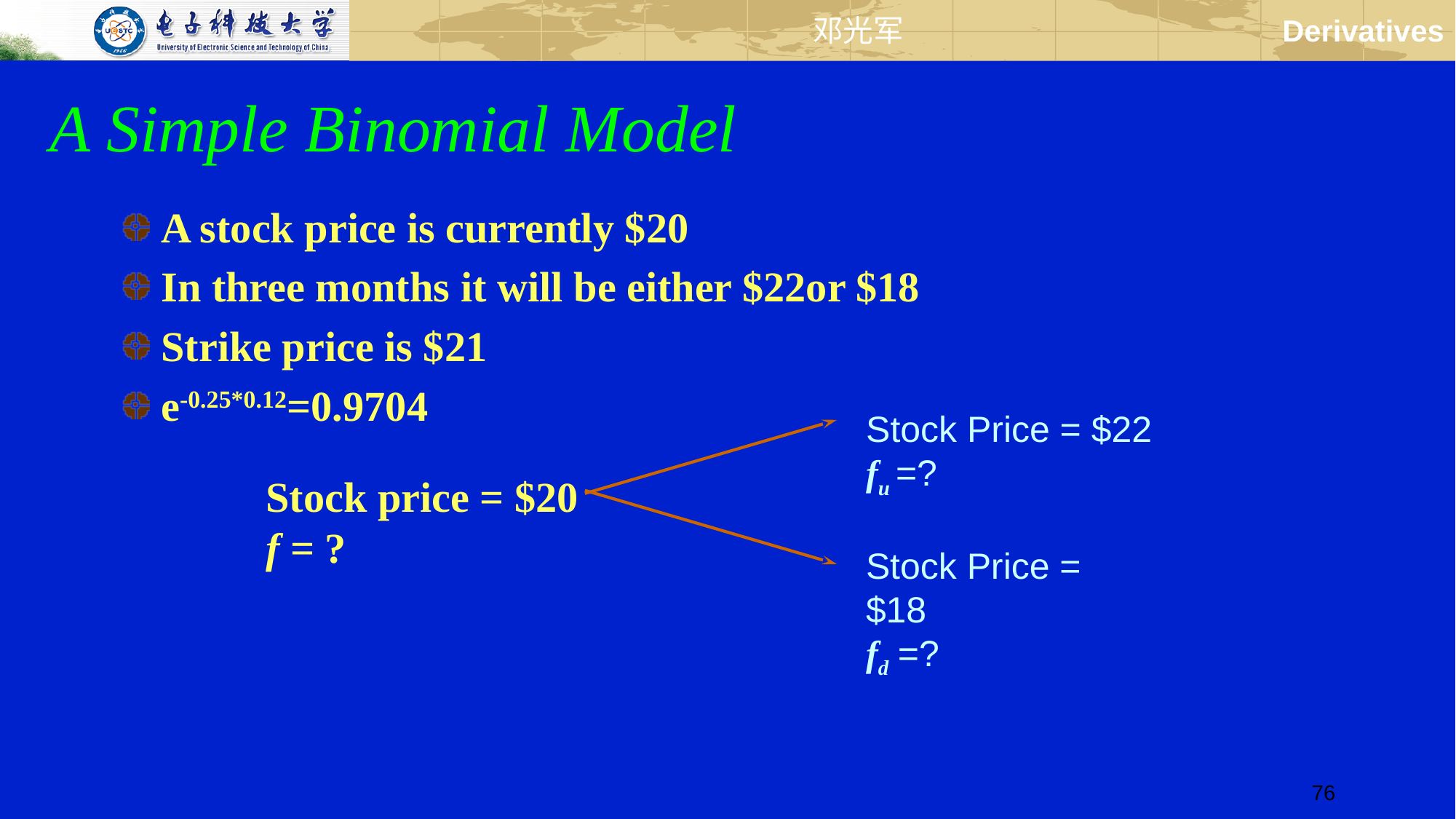

A Simple Binomial Model
A stock price is currently $20
In three months it will be either $22or $18
Strike price is $21
e-0.25*0.12=0.9704
Stock Price = $22
fu =?

Stock price = $20
f = ?

Stock Price = $18
fd =?